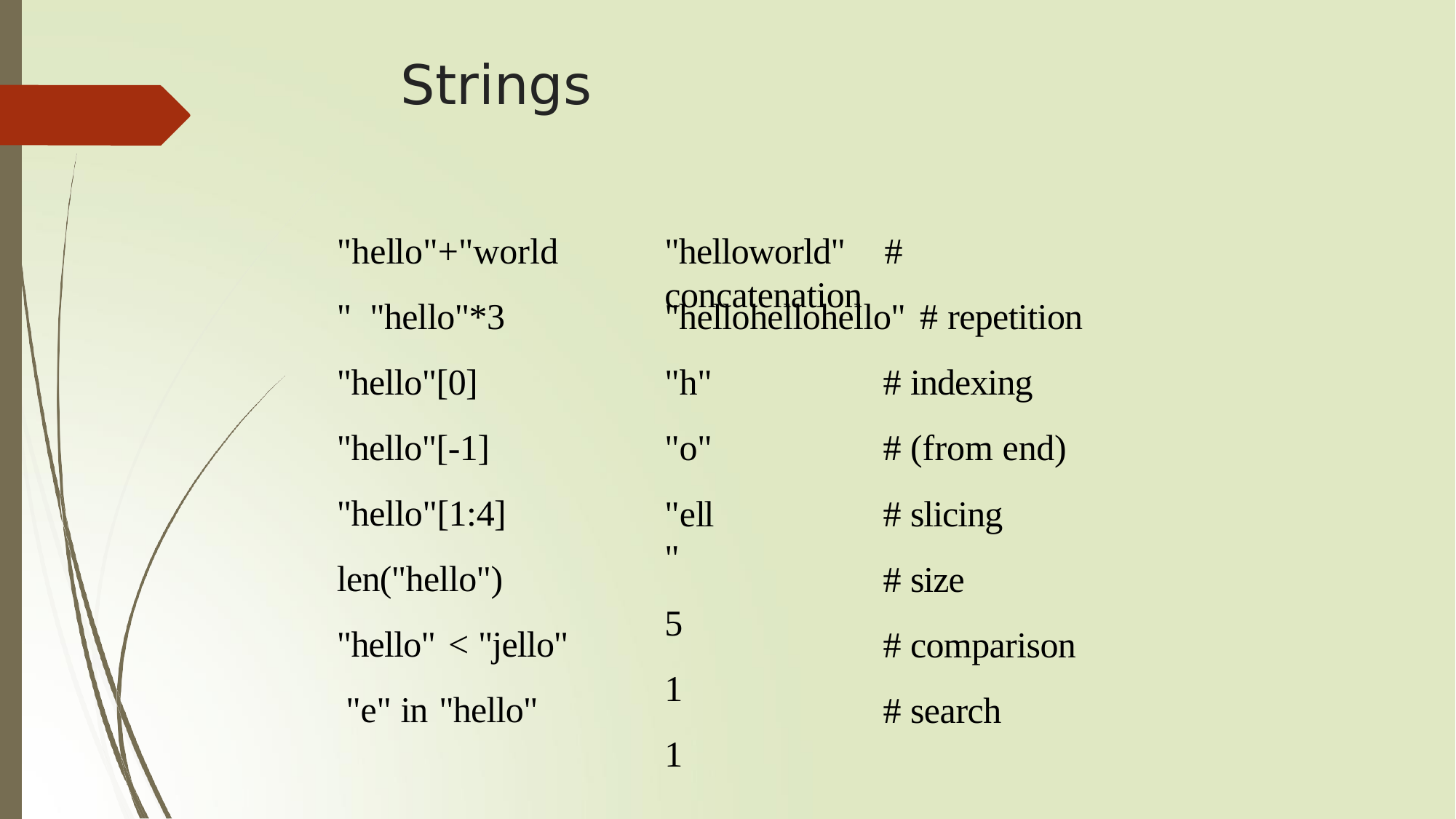

# Strings
"hello"+"world"  "hello"*3  "hello"[0]
"hello"[-1]
"hello"[1:4]
len("hello")  "hello" < "jello"  "e" in "hello"
"helloworld"	# concatenation
"hellohellohello" # repetition
"h"
"o"
"ell"
5
1
1
# indexing
# (from end)
# slicing
# size
# comparison
# search